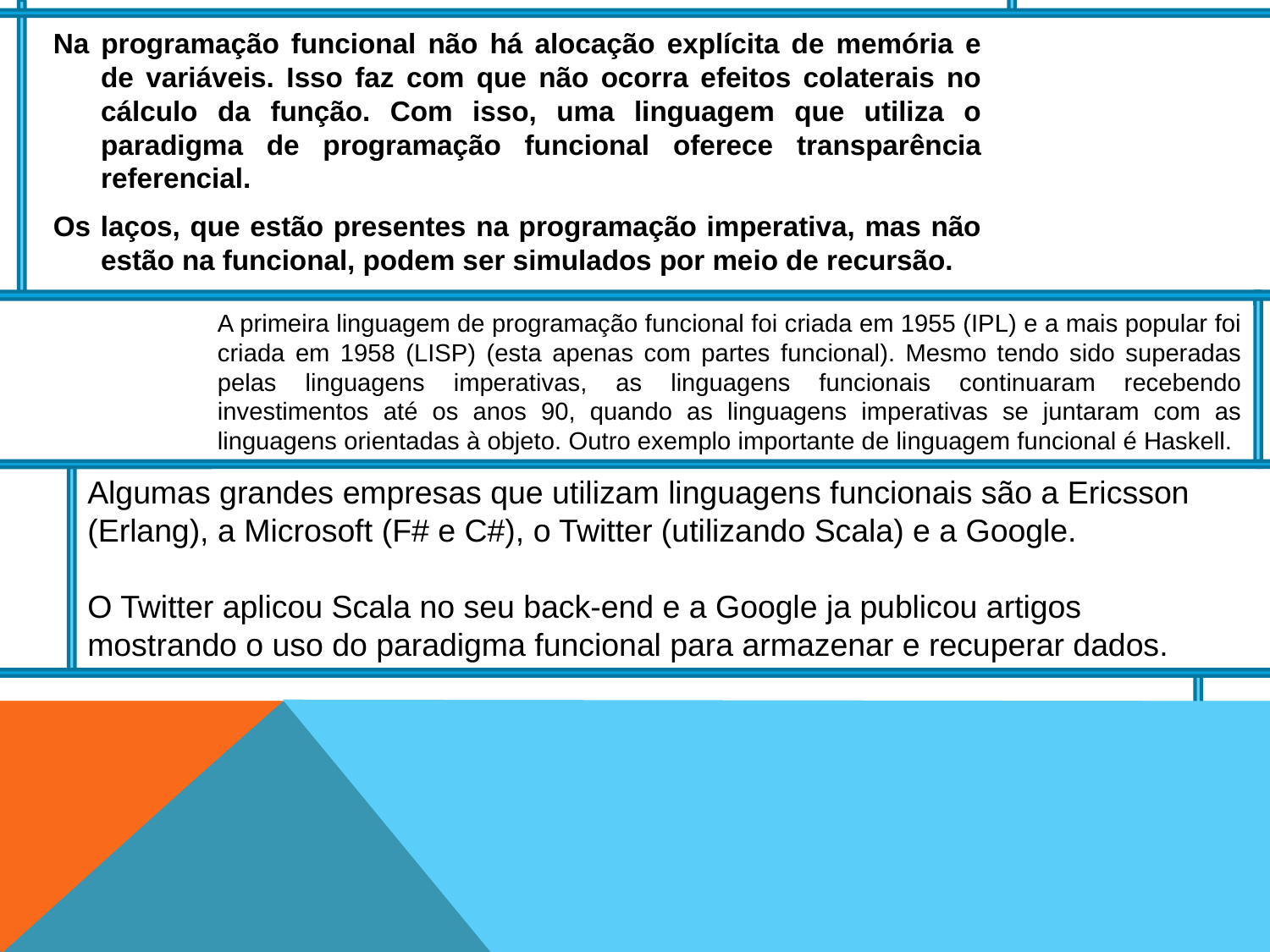

Na programação funcional não há alocação explícita de memória e de variáveis. Isso faz com que não ocorra efeitos colaterais no cálculo da função. Com isso, uma linguagem que utiliza o paradigma de programação funcional oferece transparência referencial.
Os laços, que estão presentes na programação imperativa, mas não estão na funcional, podem ser simulados por meio de recursão.

A primeira linguagem de programação funcional foi criada em 1955 (IPL) e a mais popular foi criada em 1958 (LISP) (esta apenas com partes funcional). Mesmo tendo sido superadas pelas linguagens imperativas, as linguagens funcionais continuaram recebendo investimentos até os anos 90, quando as linguagens imperativas se juntaram com as linguagens orientadas à objeto. Outro exemplo importante de linguagem funcional é Haskell.

Algumas grandes empresas que utilizam linguagens funcionais são a Ericsson (Erlang), a Microsoft (F# e C#), o Twitter (utilizando Scala) e a Google.

O Twitter aplicou Scala no seu back-end e a Google ja publicou artigos mostrando o uso do paradigma funcional para armazenar e recuperar dados.